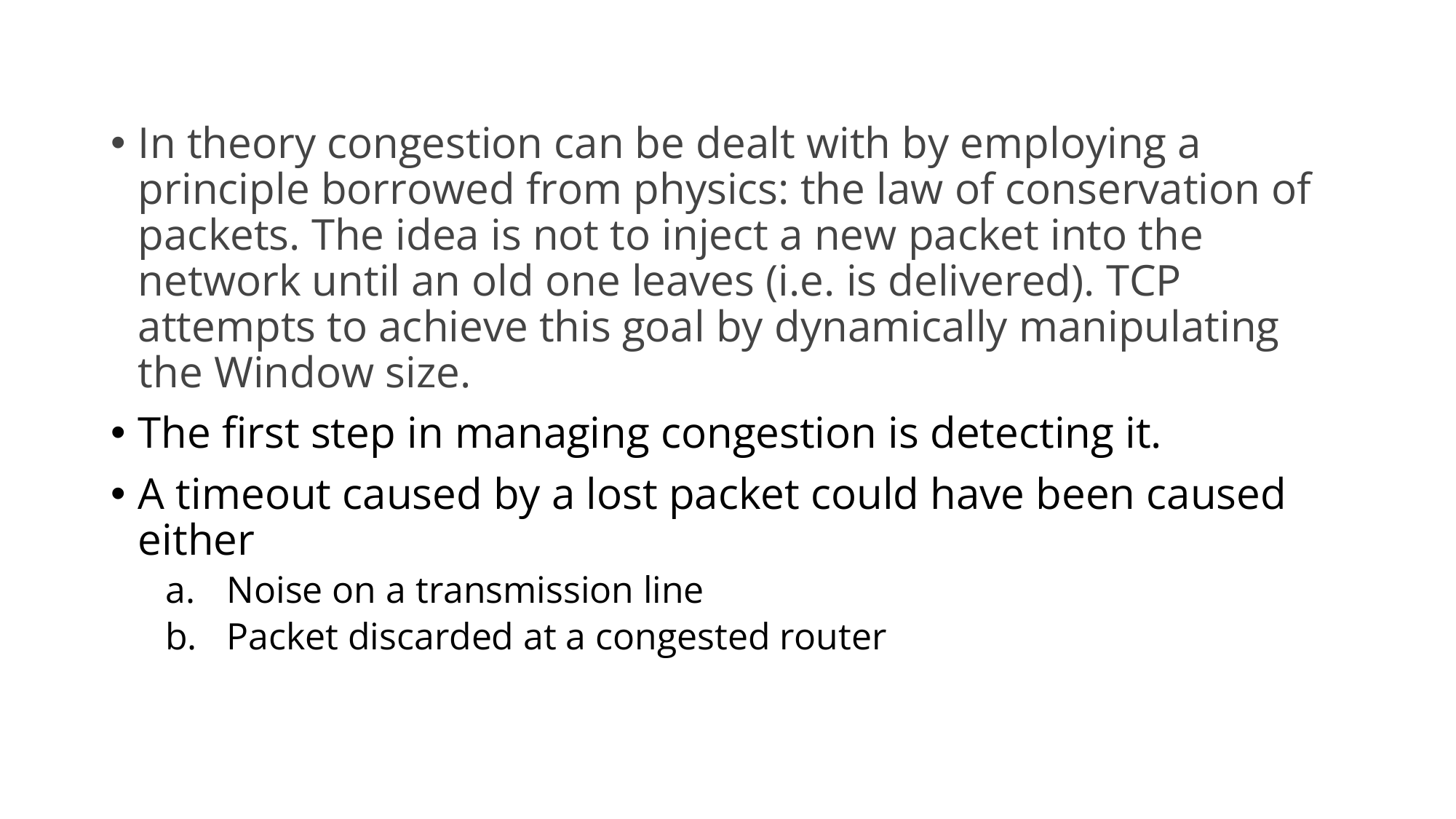

In theory congestion can be dealt with by employing a principle borrowed from physics: the law of conservation of packets. The idea is not to inject a new packet into the network until an old one leaves (i.e. is delivered). TCP attempts to achieve this goal by dynamically manipulating the Window size.
The first step in managing congestion is detecting it.
A timeout caused by a lost packet could have been caused either
Noise on a transmission line
Packet discarded at a congested router